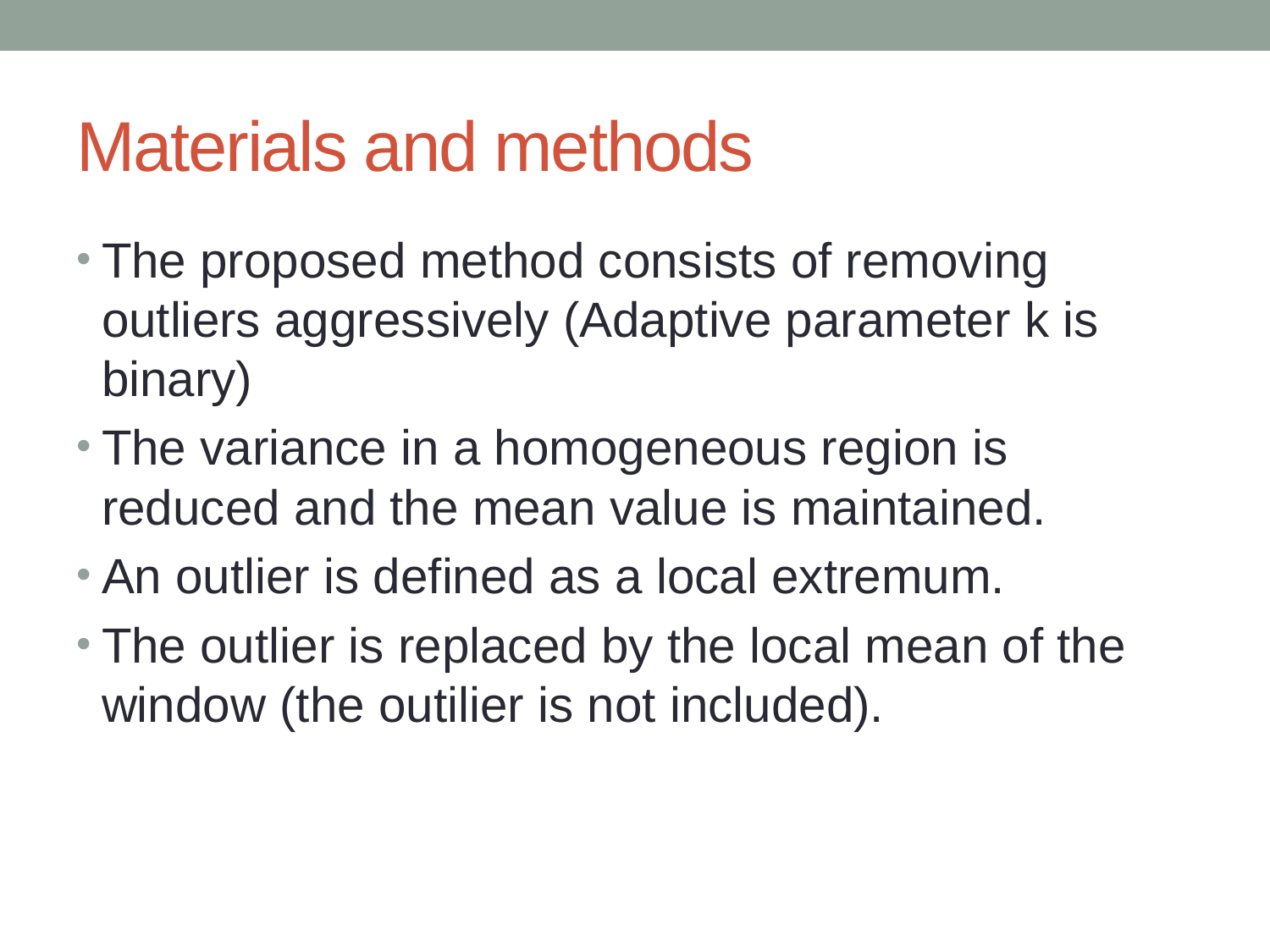

# Materials and methods
The proposed method consists of removing outliers aggressively (Adaptive parameter k is binary)
The variance in a homogeneous region is reduced and the mean value is maintained.
An outlier is defined as a local extremum.
The outlier is replaced by the local mean of the window (the outilier is not included).